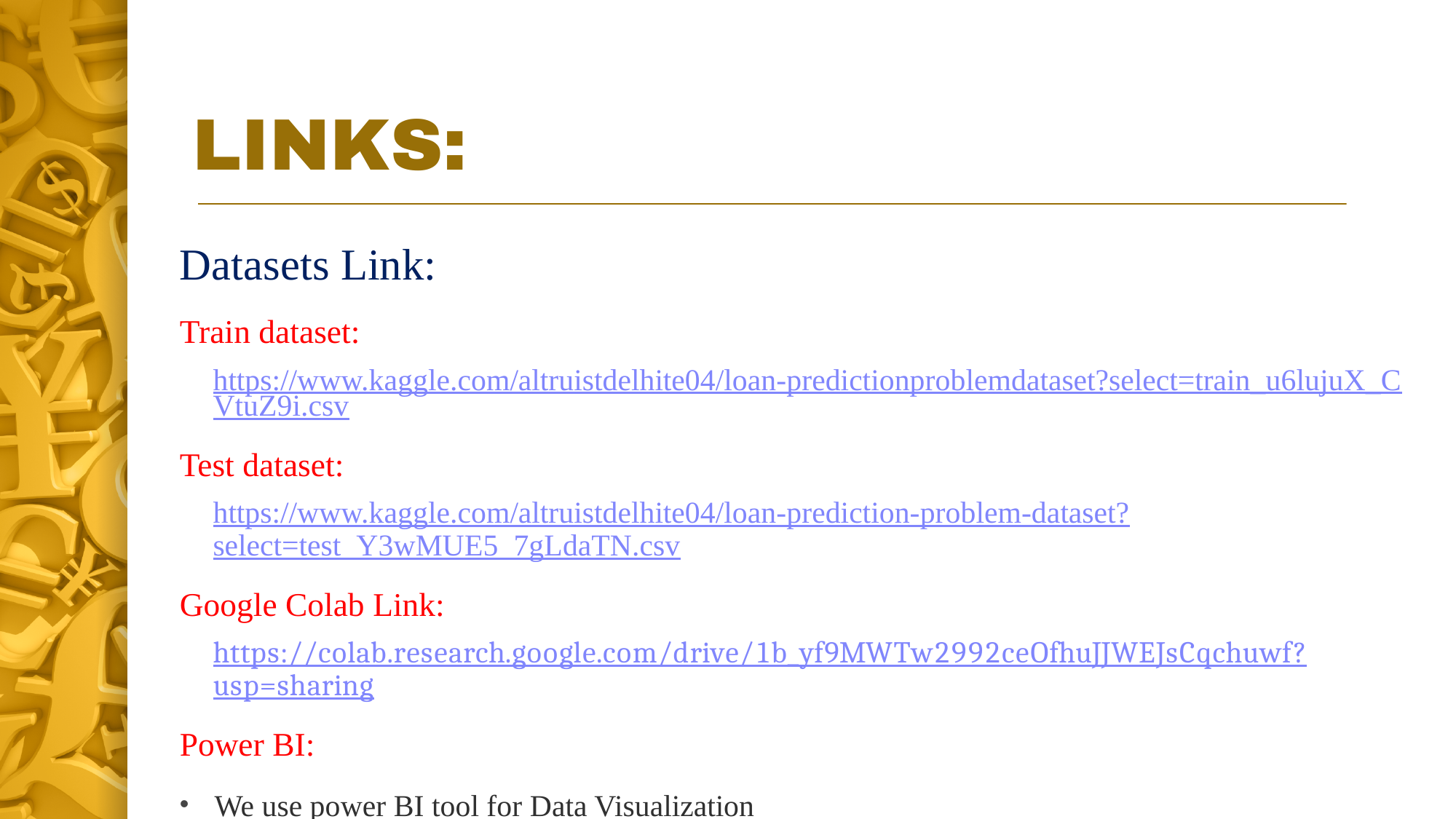

# LINKS:
Datasets Link:
Train dataset:
https://www.kaggle.com/altruistdelhite04/loan-predictionproblemdataset?select=train_u6lujuX_CVtuZ9i.csv
Test dataset:
https://www.kaggle.com/altruistdelhite04/loan-prediction-problem-dataset?select=test_Y3wMUE5_7gLdaTN.csv
Google Colab Link:
https://colab.research.google.com/drive/1b_yf9MWTw2992ceOfhuJJWEJsCqchuwf?usp=sharing
Power BI:
 We use power BI tool for Data Visualization